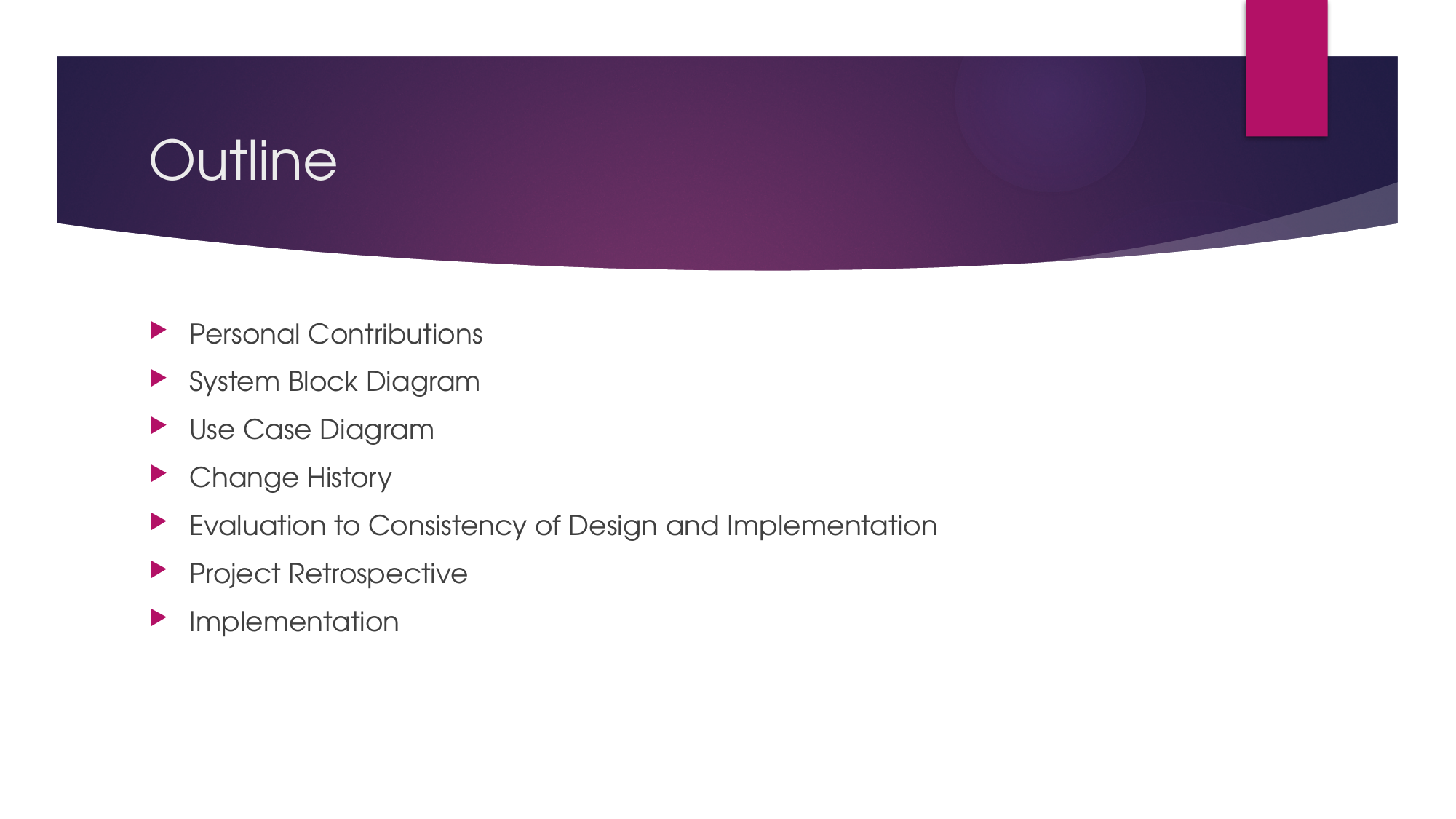

# Outline
Personal Contributions
System Block Diagram
Use Case Diagram
Change History
Evaluation to Consistency of Design and Implementation
Project Retrospective
Implementation